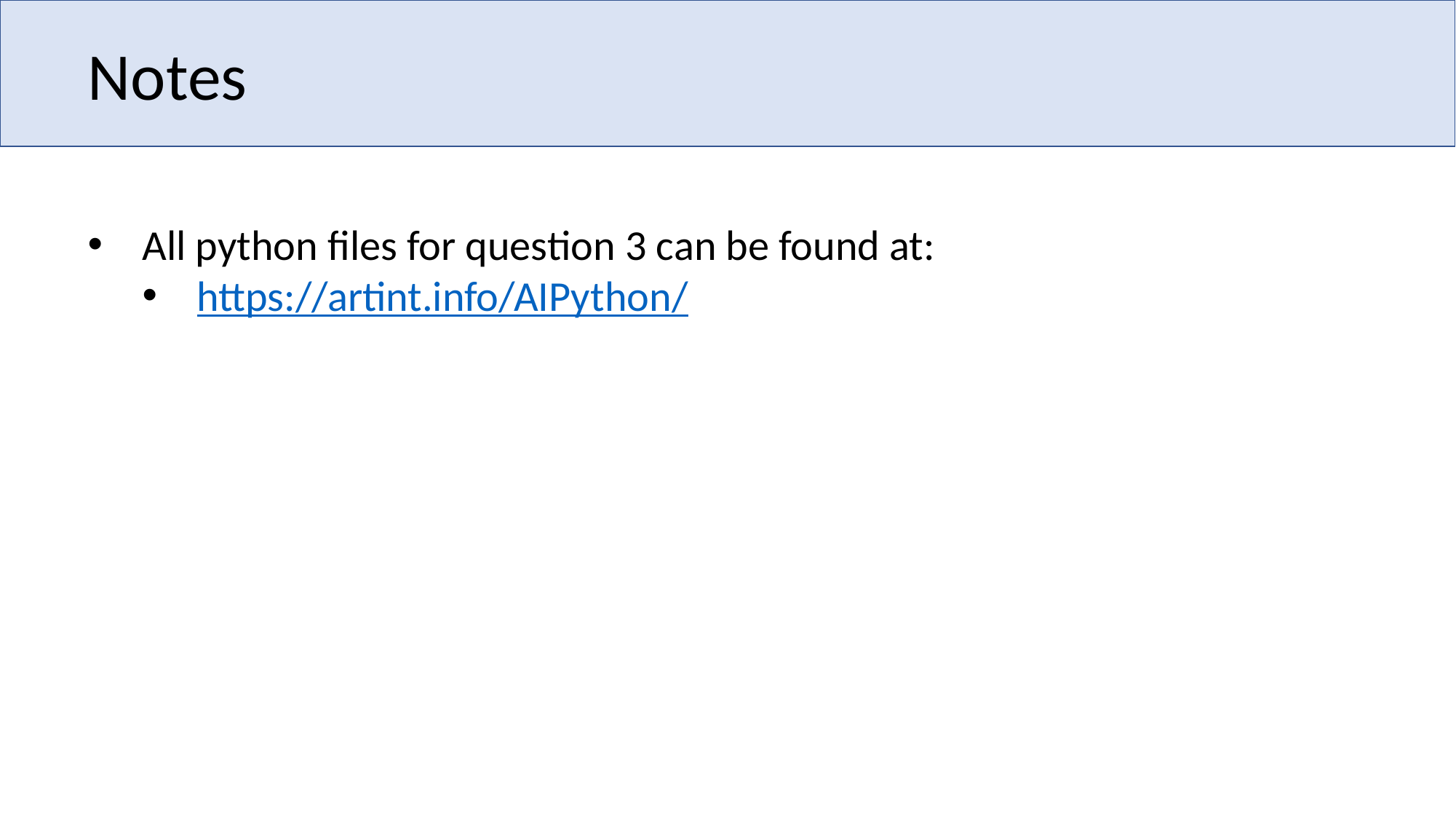

# Notes

All python files for question 3 can be found at:
https://artint.info/AIPython/